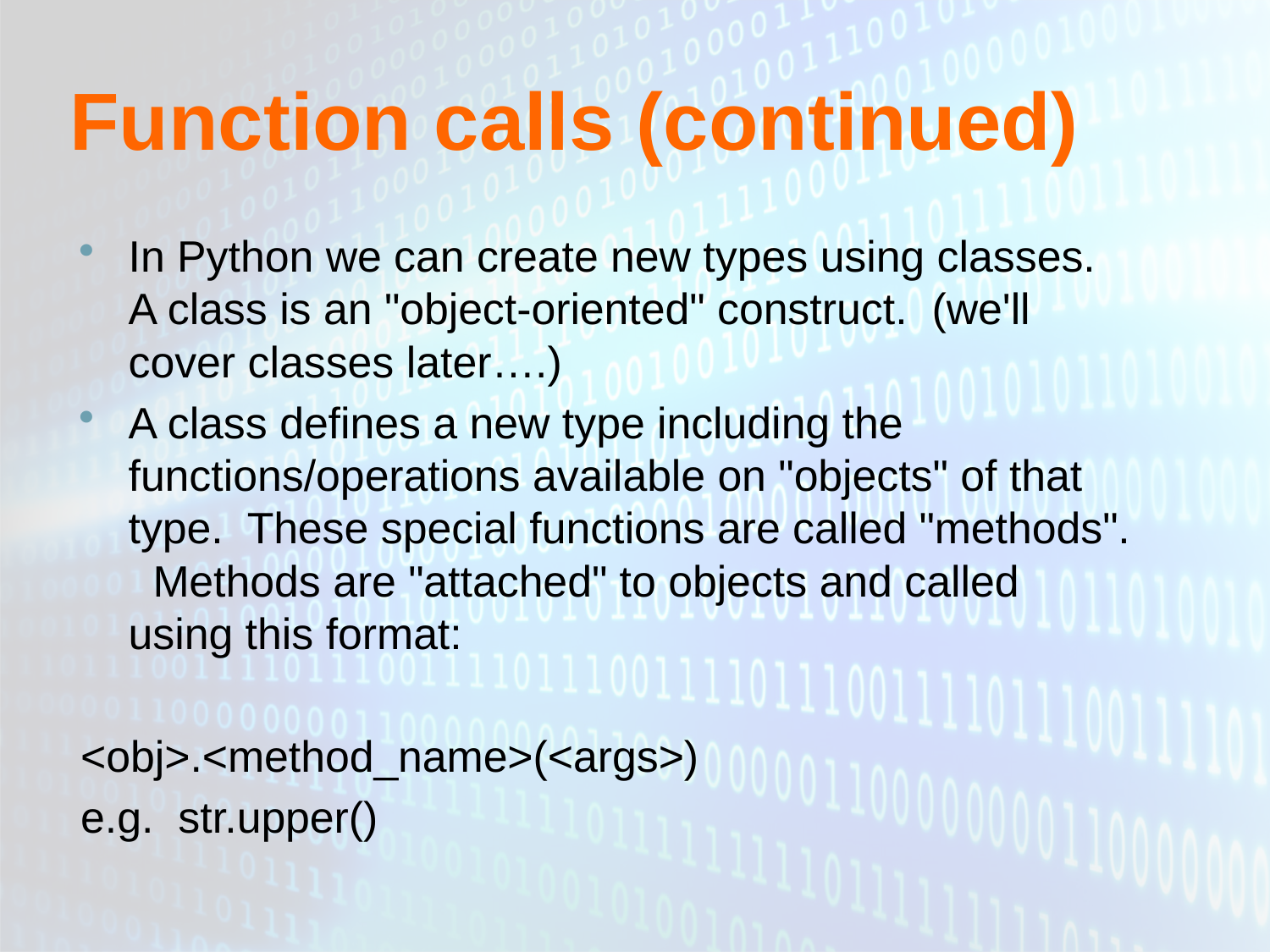

# Function calls (continued)
In Python we can create new types using classes.  A class is an "object-oriented" construct.  (we'll cover classes later….)
A class defines a new type including the functions/operations available on "objects" of that type.  These special functions are called "methods".   Methods are "attached" to objects and called using this format:

	<obj>.<method_name>(<args>)
	e.g.  str.upper()